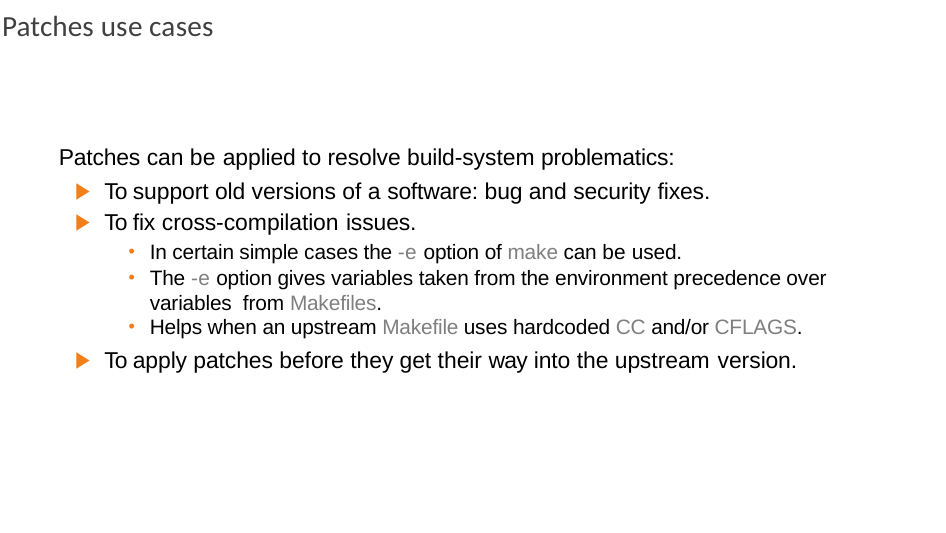

# Patches use cases
Patches can be applied to resolve build-system problematics:
To support old versions of a software: bug and security fixes.
To fix cross-compilation issues.
In certain simple cases the -e option of make can be used.
The -e option gives variables taken from the environment precedence over variables  from Makefiles.
Helps when an upstream Makefile uses hardcoded CC and/or CFLAGS.
To apply patches before they get their way into the upstream version.
86/300
Remake by Mao Huynh